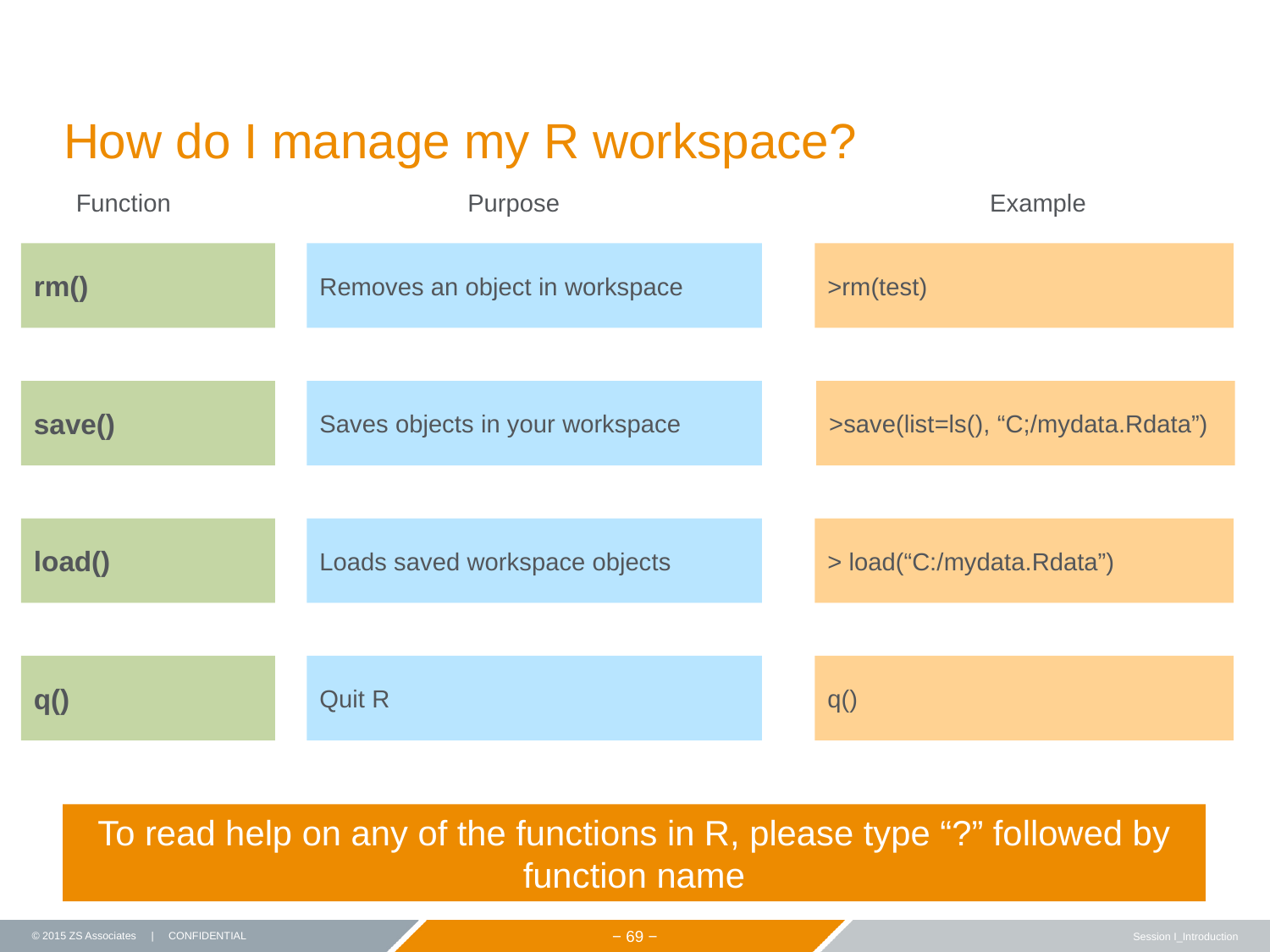

# How do I manage my R workspace?
Function
Purpose
Example
rm()
Removes an object in workspace
>rm(test)
save()
Saves objects in your workspace
>save(list=ls(), “C;/mydata.Rdata”)
> load(“C:/mydata.Rdata”)
load()
Loads saved workspace objects
q()
Quit R
q()
To read help on any of the functions in R, please type “?” followed by function name